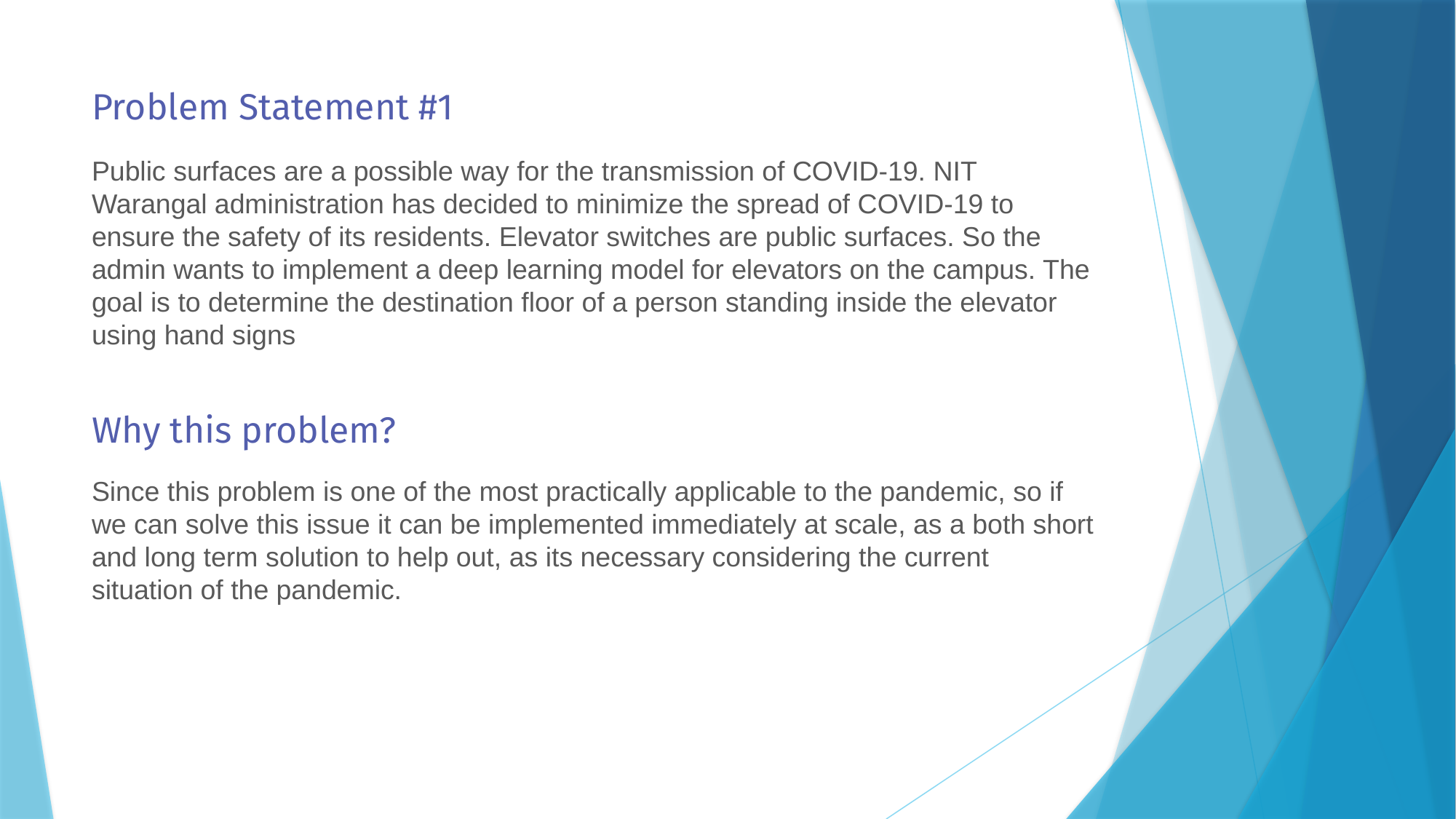

# Problem Statement #1
Public surfaces are a possible way for the transmission of COVID-19. NIT Warangal administration has decided to minimize the spread of COVID-19 to ensure the safety of its residents. Elevator switches are public surfaces. So the admin wants to implement a deep learning model for elevators on the campus. The goal is to determine the destination floor of a person standing inside the elevator using hand signs
Why this problem?
Since this problem is one of the most practically applicable to the pandemic, so if we can solve this issue it can be implemented immediately at scale, as a both short and long term solution to help out, as its necessary considering the current situation of the pandemic.